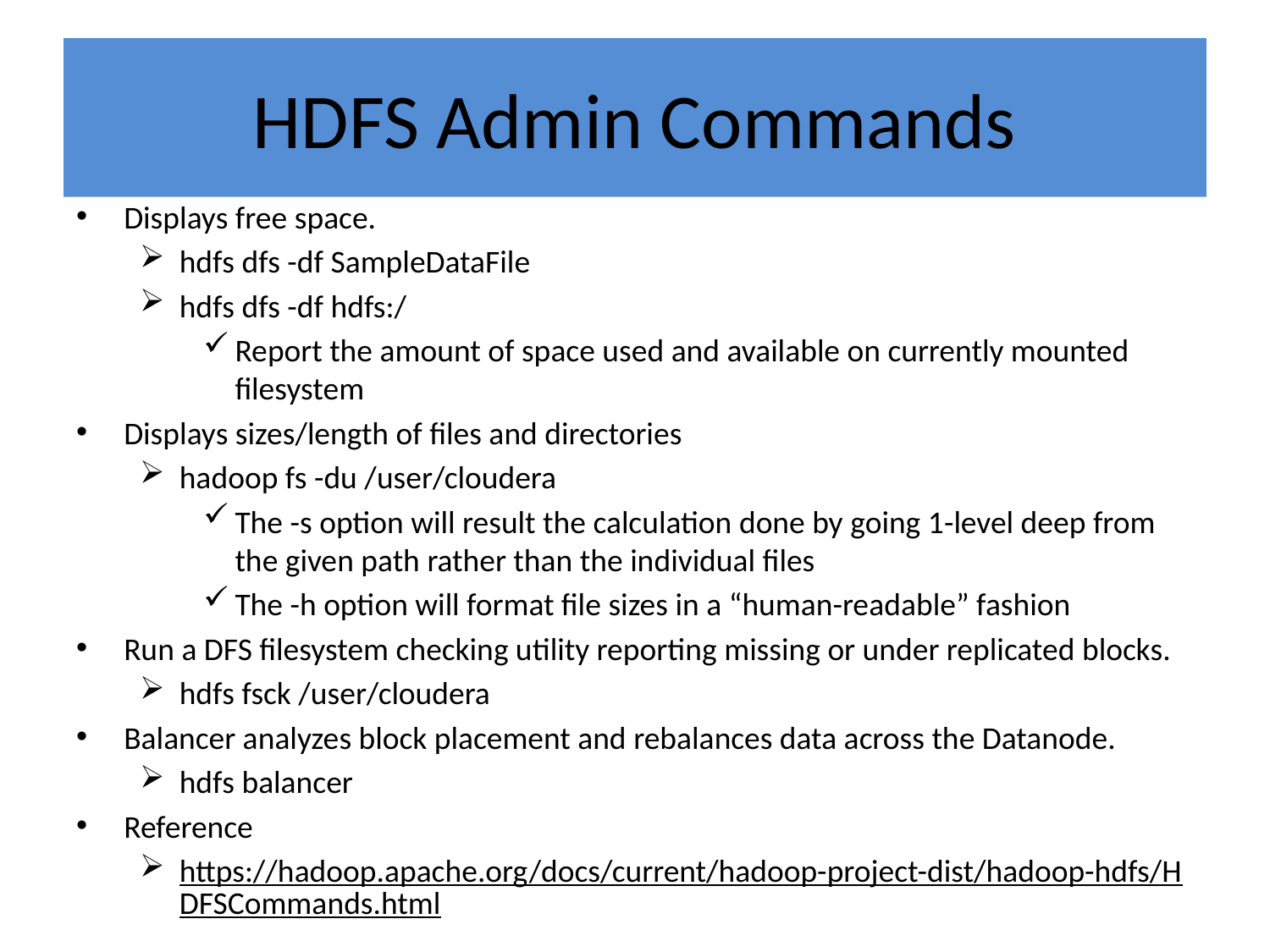

# HDFS Admin Commands
Displays free space.
hdfs dfs -df SampleDataFile
hdfs dfs -df hdfs:/
Report the amount of space used and available on currently mounted filesystem
Displays sizes/length of files and directories
hadoop fs -du /user/cloudera
The -s option will result the calculation done by going 1-level deep from the given path rather than the individual files
The -h option will format file sizes in a “human-readable” fashion
Run a DFS filesystem checking utility reporting missing or under replicated blocks.
hdfs fsck /user/cloudera
Balancer analyzes block placement and rebalances data across the Datanode.
hdfs balancer
Reference
https://hadoop.apache.org/docs/current/hadoop-project-dist/hadoop-hdfs/HDFSCommands.html